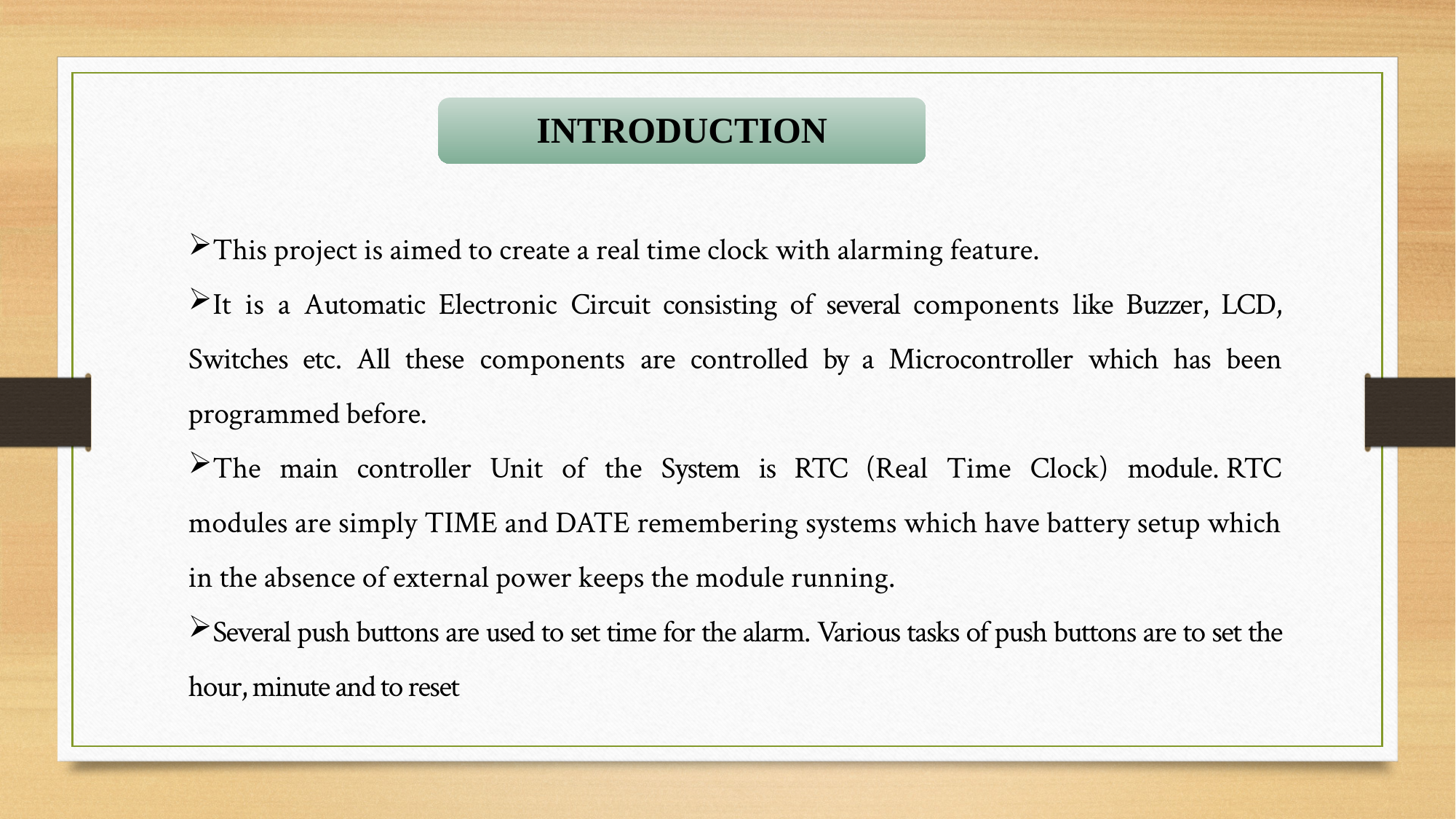

INTRODUCTION
This project is aimed to create a real time clock with alarming feature.
It is a Automatic Electronic Circuit consisting of several components like Buzzer, LCD, Switches etc. All these components are controlled by a Microcontroller which has been programmed before.
The main controller Unit of the System is RTC (Real Time Clock) module. RTC modules are simply TIME and DATE remembering systems which have battery setup which in the absence of external power keeps the module running.
Several push buttons are used to set time for the alarm. Various tasks of push buttons are to set the hour, minute and to reset